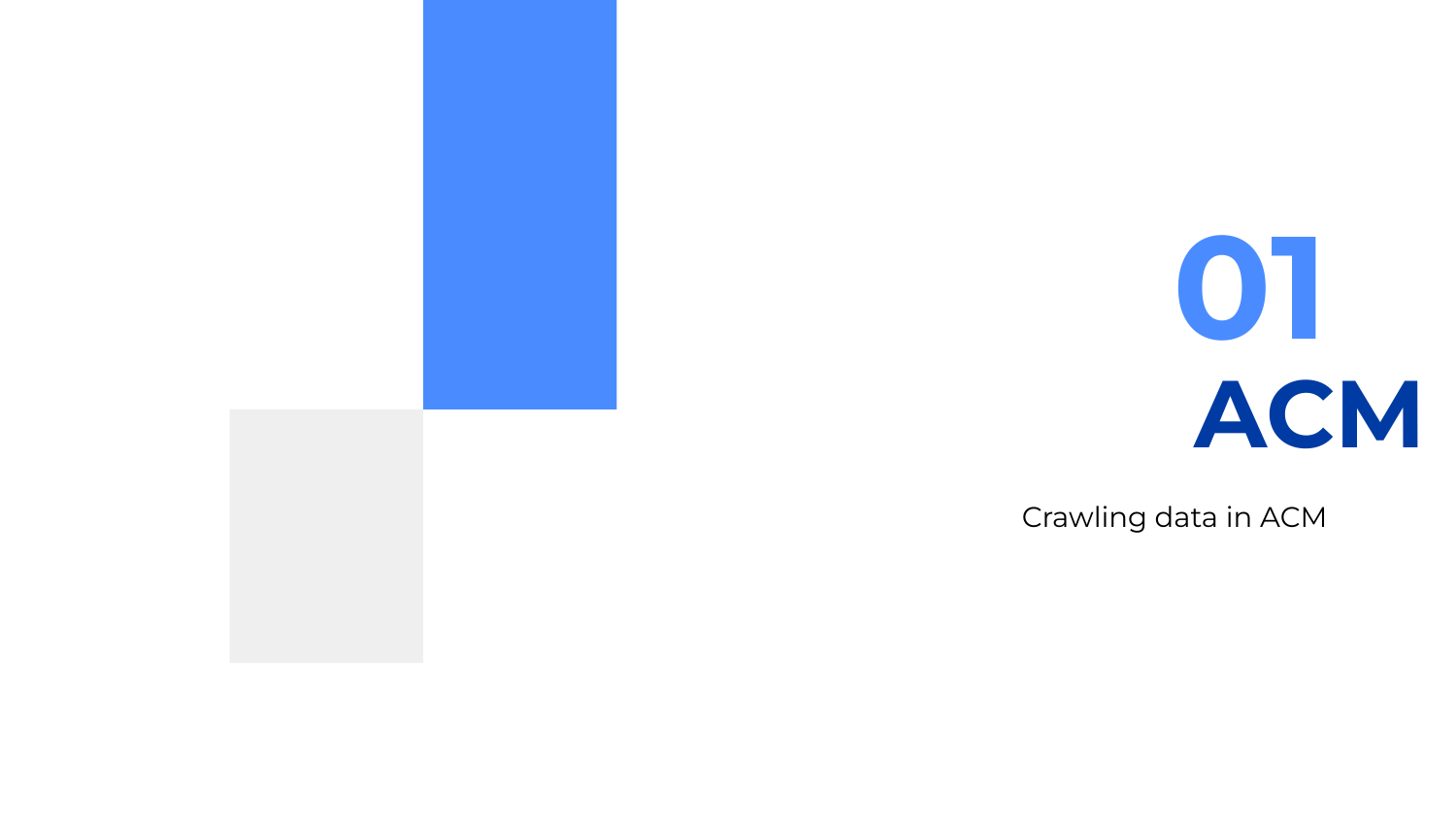

01
# ACM
Crawling data in ACM